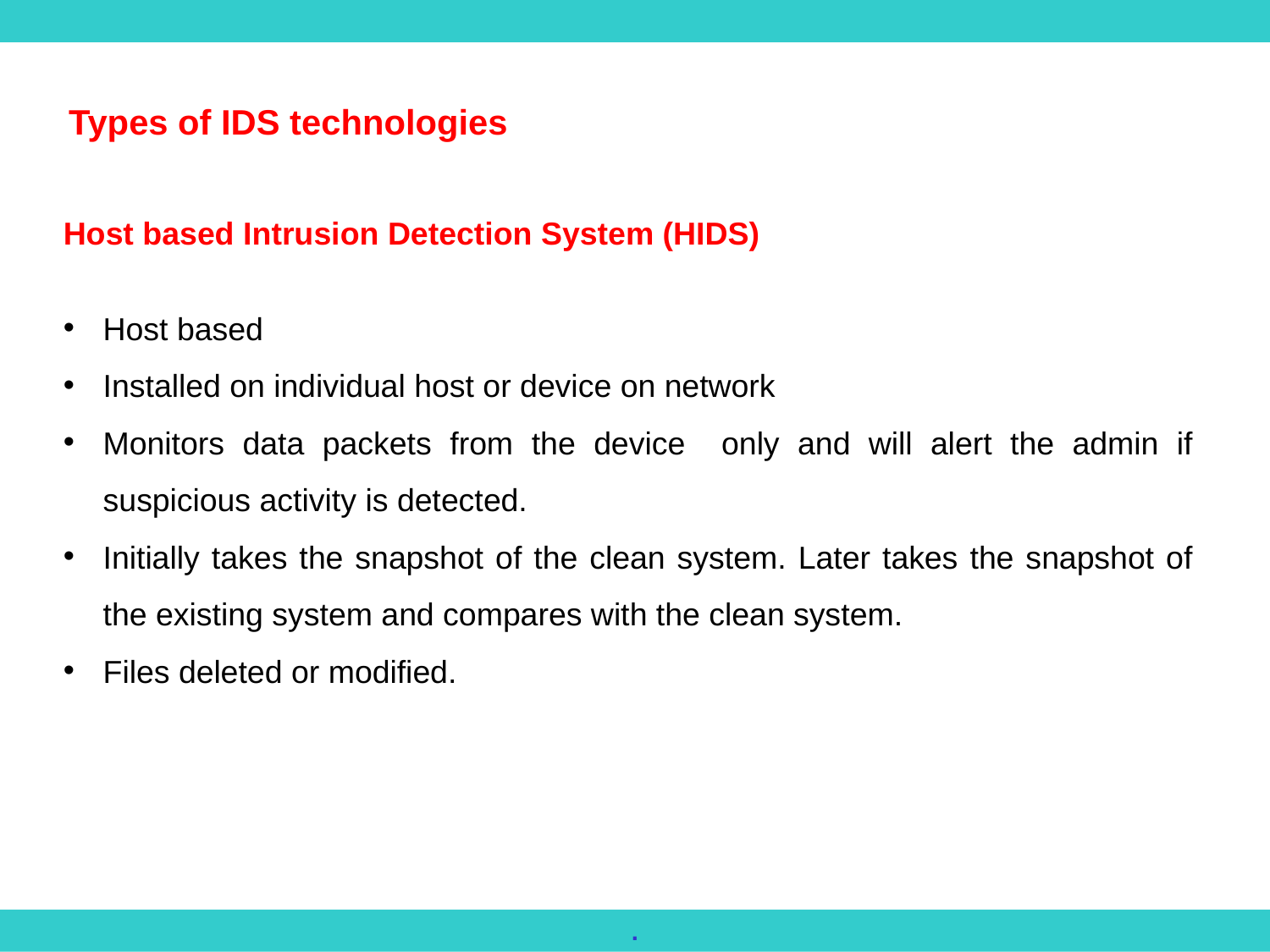

Types of IDS technologies
Host based Intrusion Detection System (HIDS)

Host based
Installed on individual host or device on network
Monitors data packets from the device  only and will alert the admin if suspicious activity is detected.
Initially takes the snapshot of the clean system. Later takes the snapshot of the existing system and compares with the clean system.
Files deleted or modified.
.